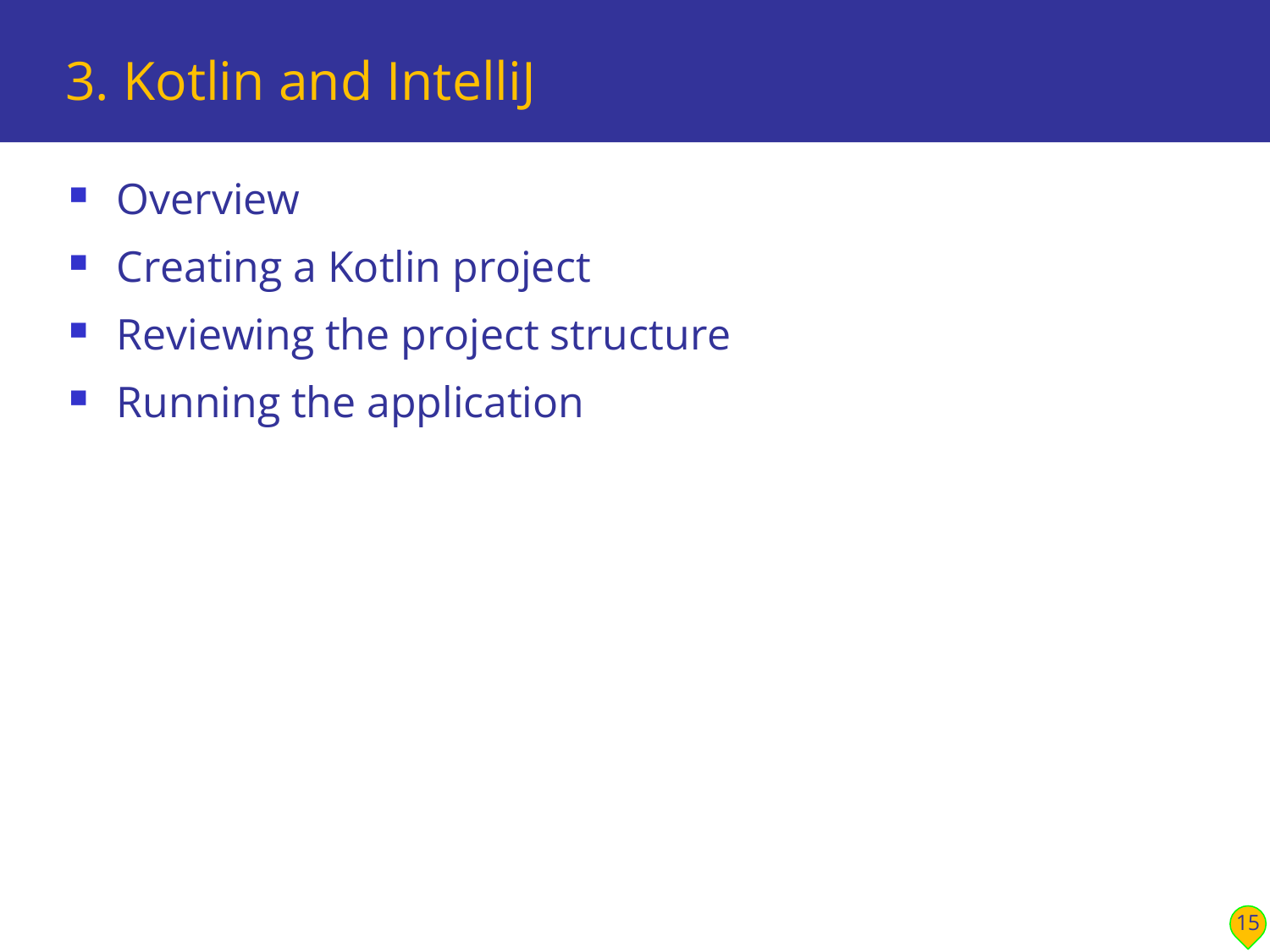

# 3. Kotlin and IntelliJ
Overview
Creating a Kotlin project
Reviewing the project structure
Running the application
15